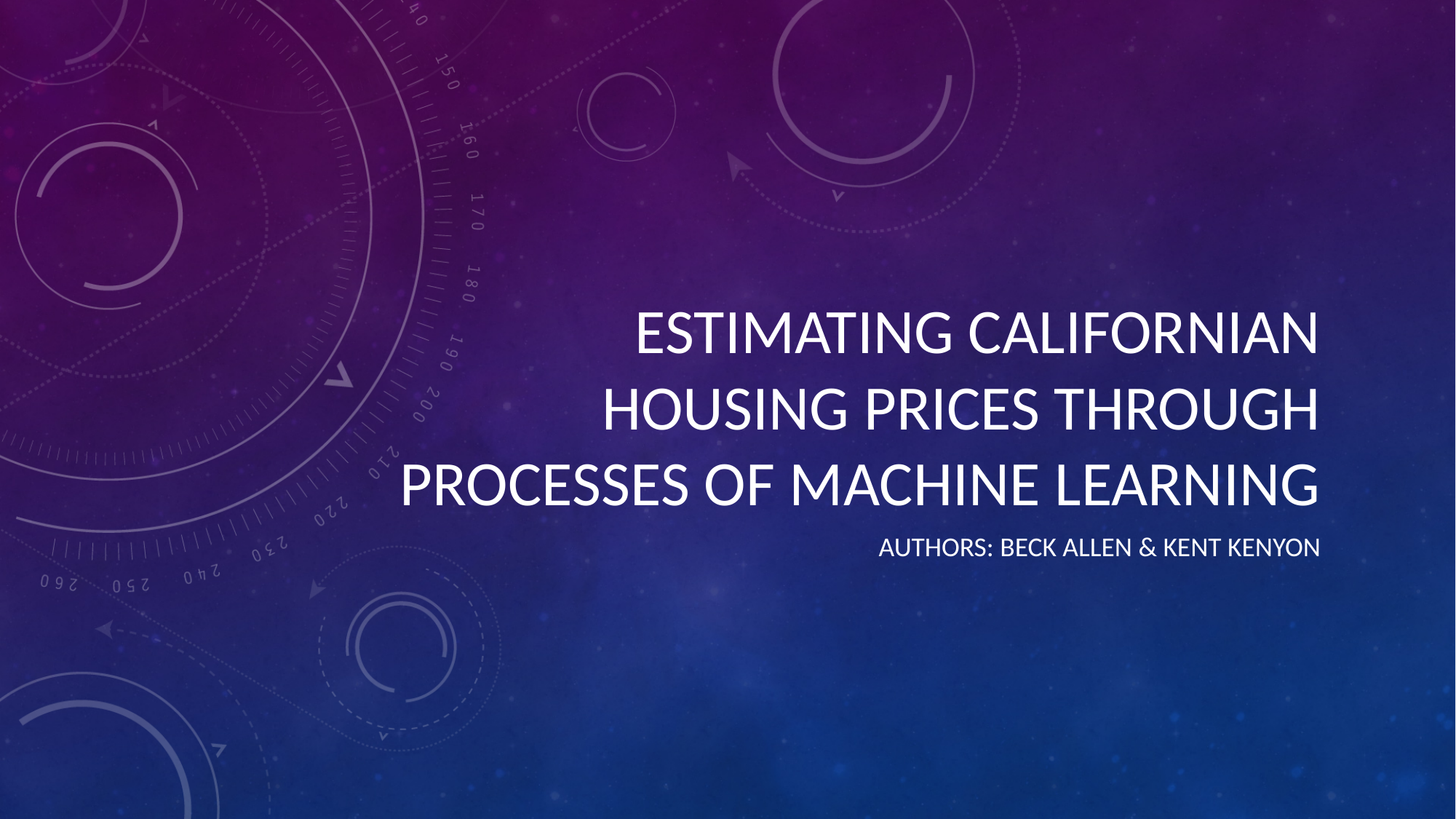

# Estimating Californian Housing Prices through processes of machine learning
Authors: Beck Allen & Kent Kenyon